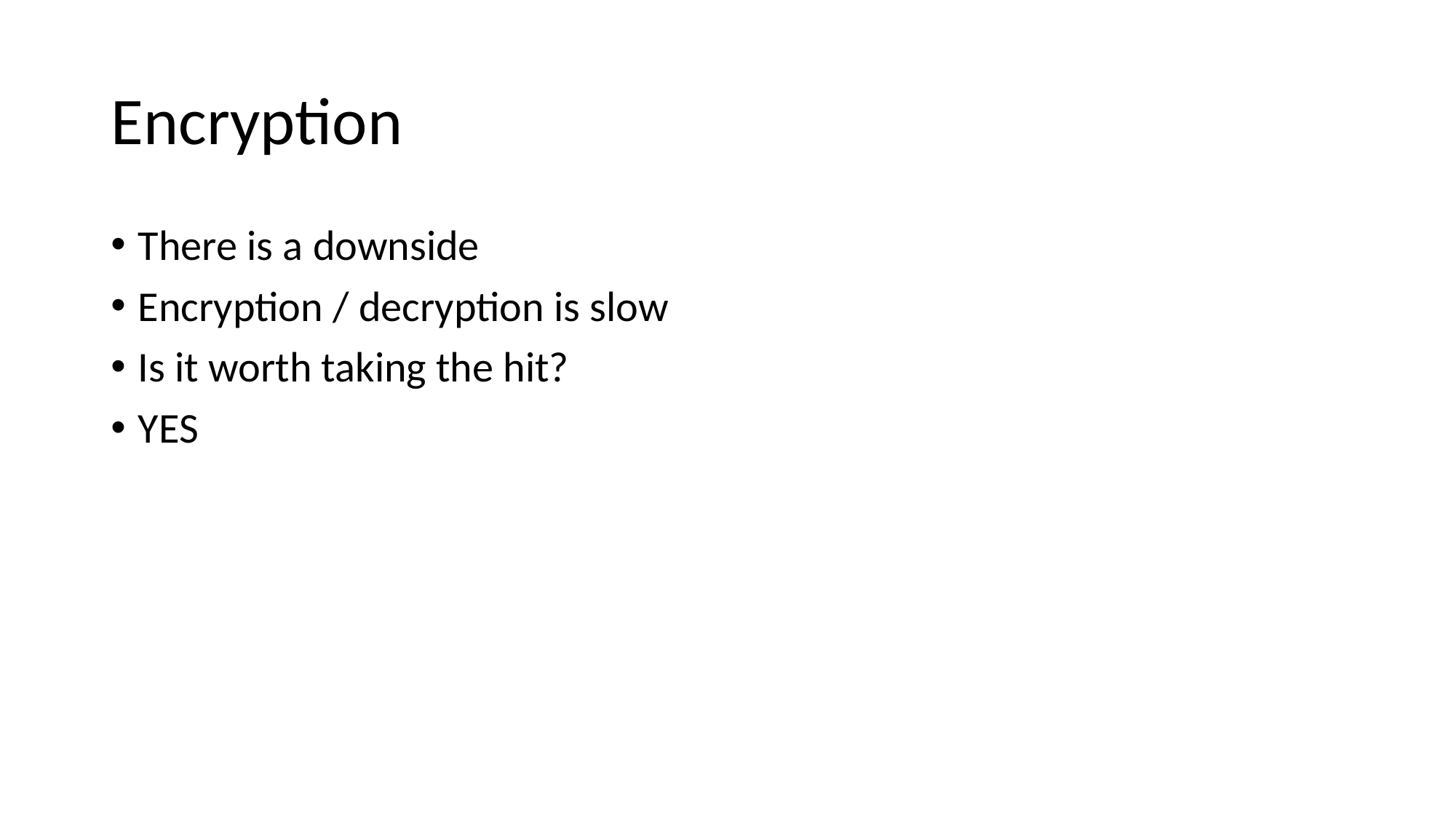

# Encryption
There is a downside
Encryption / decryption is slow
Is it worth taking the hit?
YES